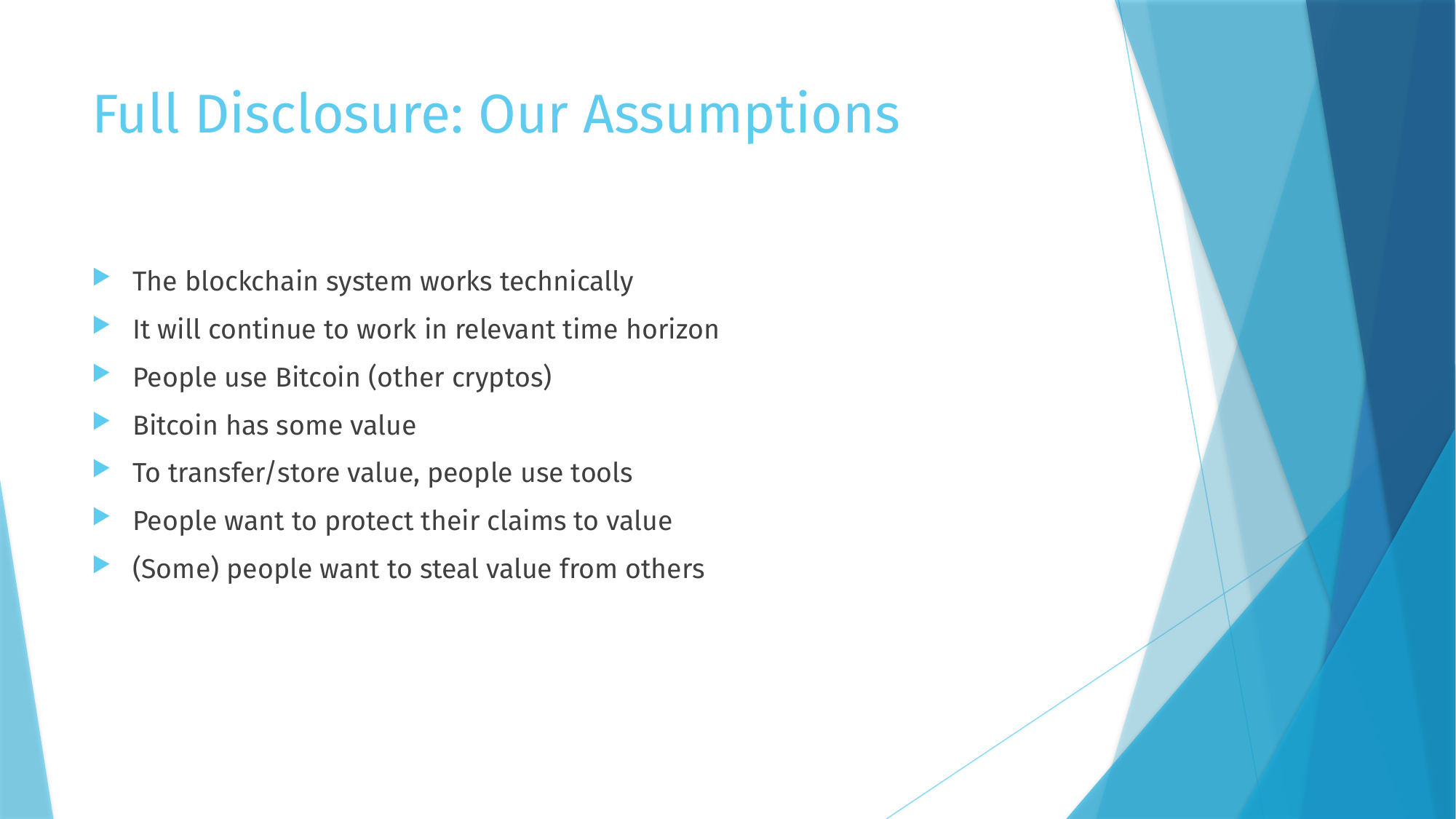

# Full Disclosure: Our Assumptions
The blockchain system works technically
It will continue to work in relevant time horizon
People use Bitcoin (other cryptos)
Bitcoin has some value
To transfer/store value, people use tools
People want to protect their claims to value
(Some) people want to steal value from others